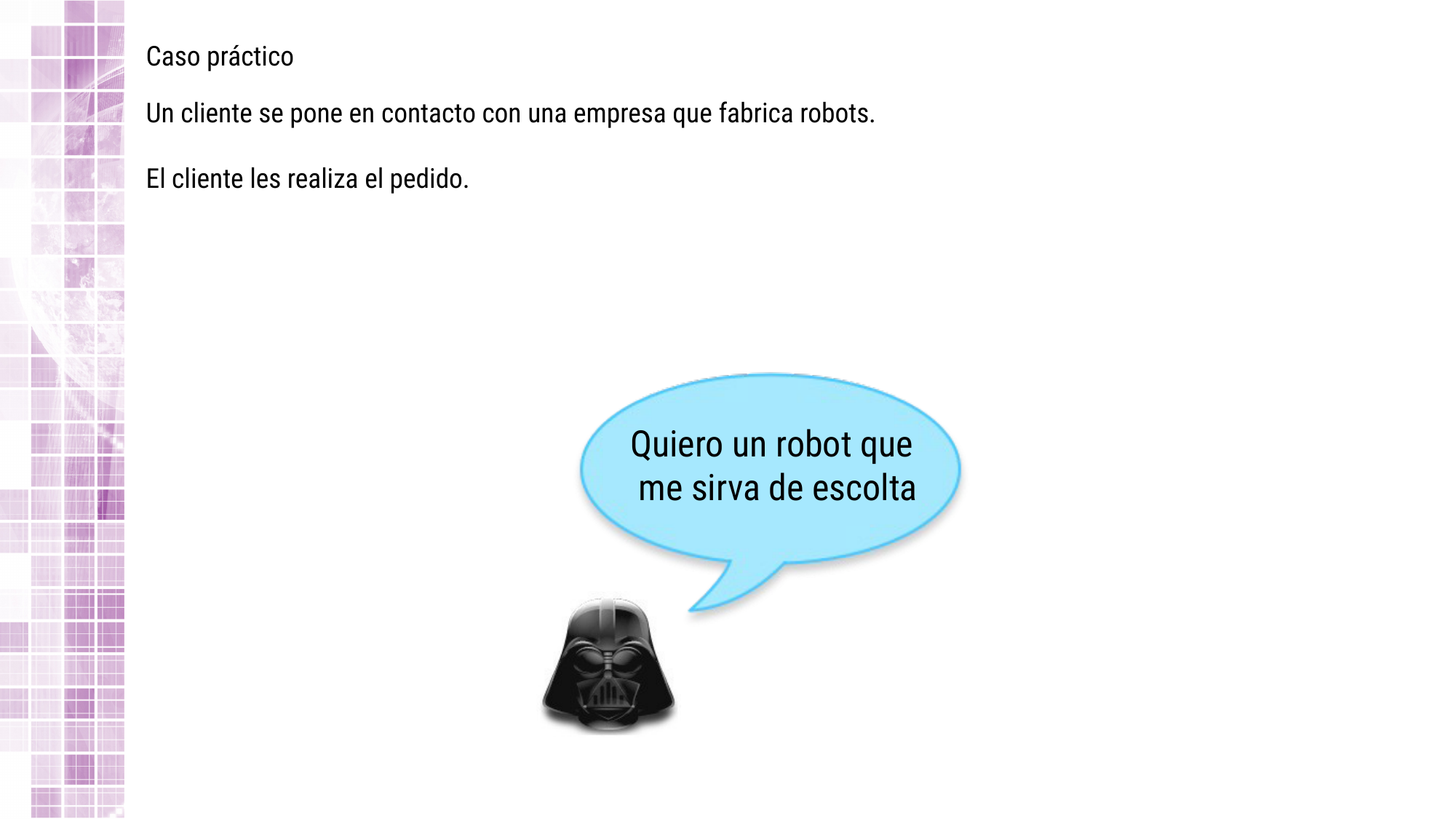

Caso práctico
Un cliente se pone en contacto con una empresa que fabrica robots.

El cliente les realiza el pedido.

         Quiero un robot que
          me sirva de escolta